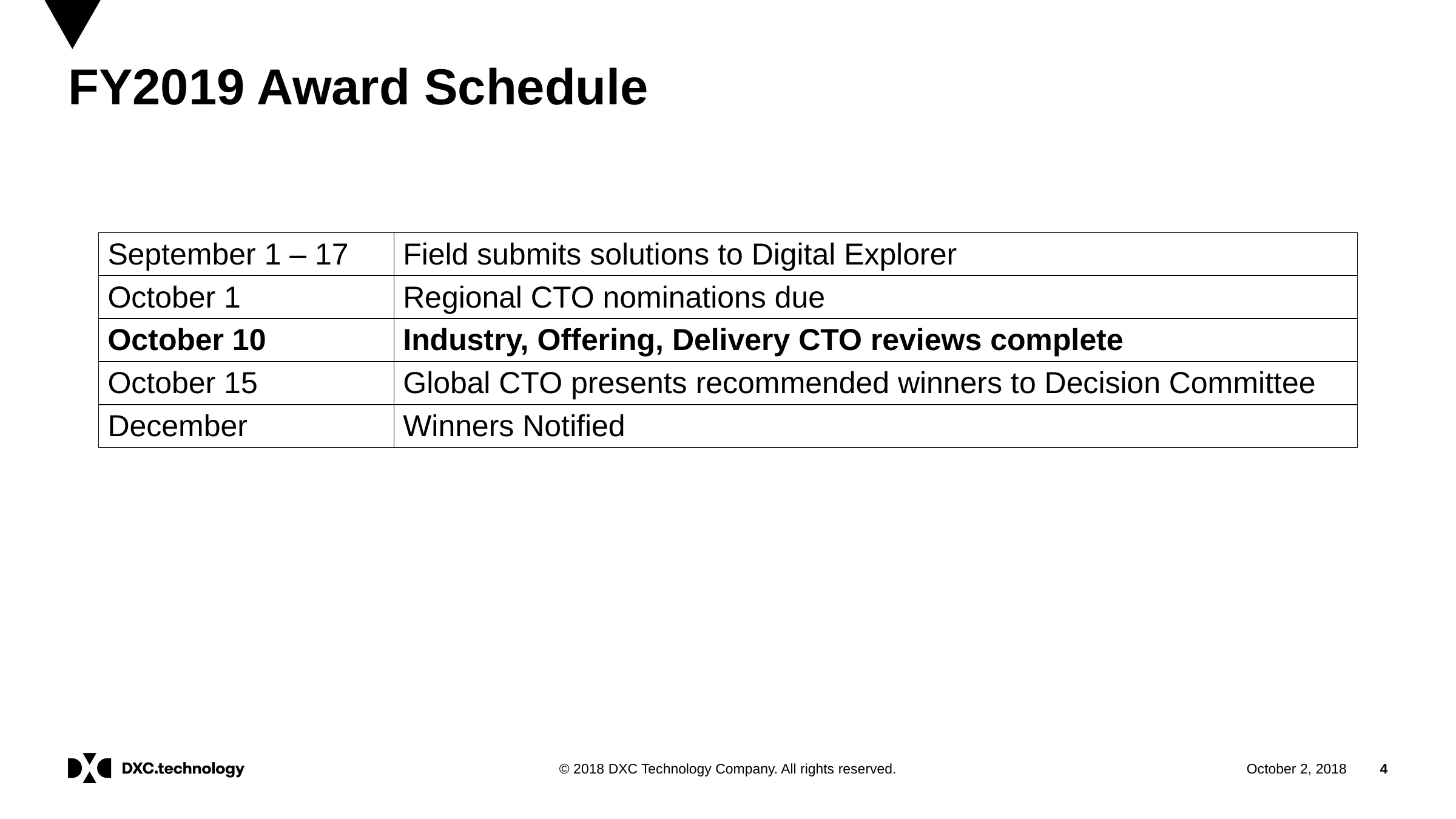

# FY2019 Award Schedule
| September 1 – 17 | Field submits solutions to Digital Explorer |
| --- | --- |
| October 1 | Regional CTO nominations due |
| October 10 | Industry, Offering, Delivery CTO reviews complete |
| October 15 | Global CTO presents recommended winners to Decision Committee |
| December | Winners Notified |